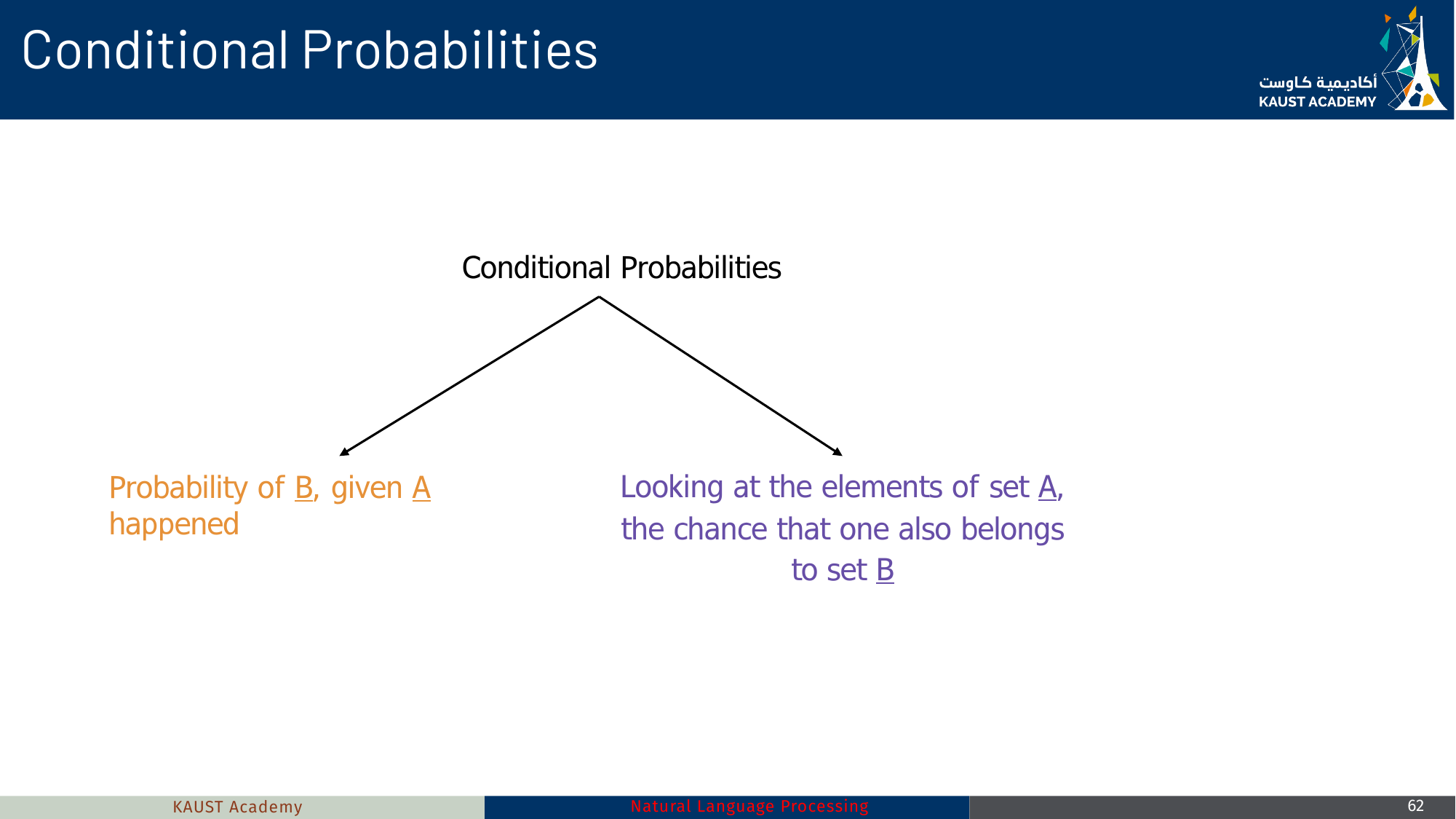

# Conditional Probabilities
Conditional Probabilities

Looking at the elements of set A, the chance that one also belongs to set B
Probability of B, given A happened